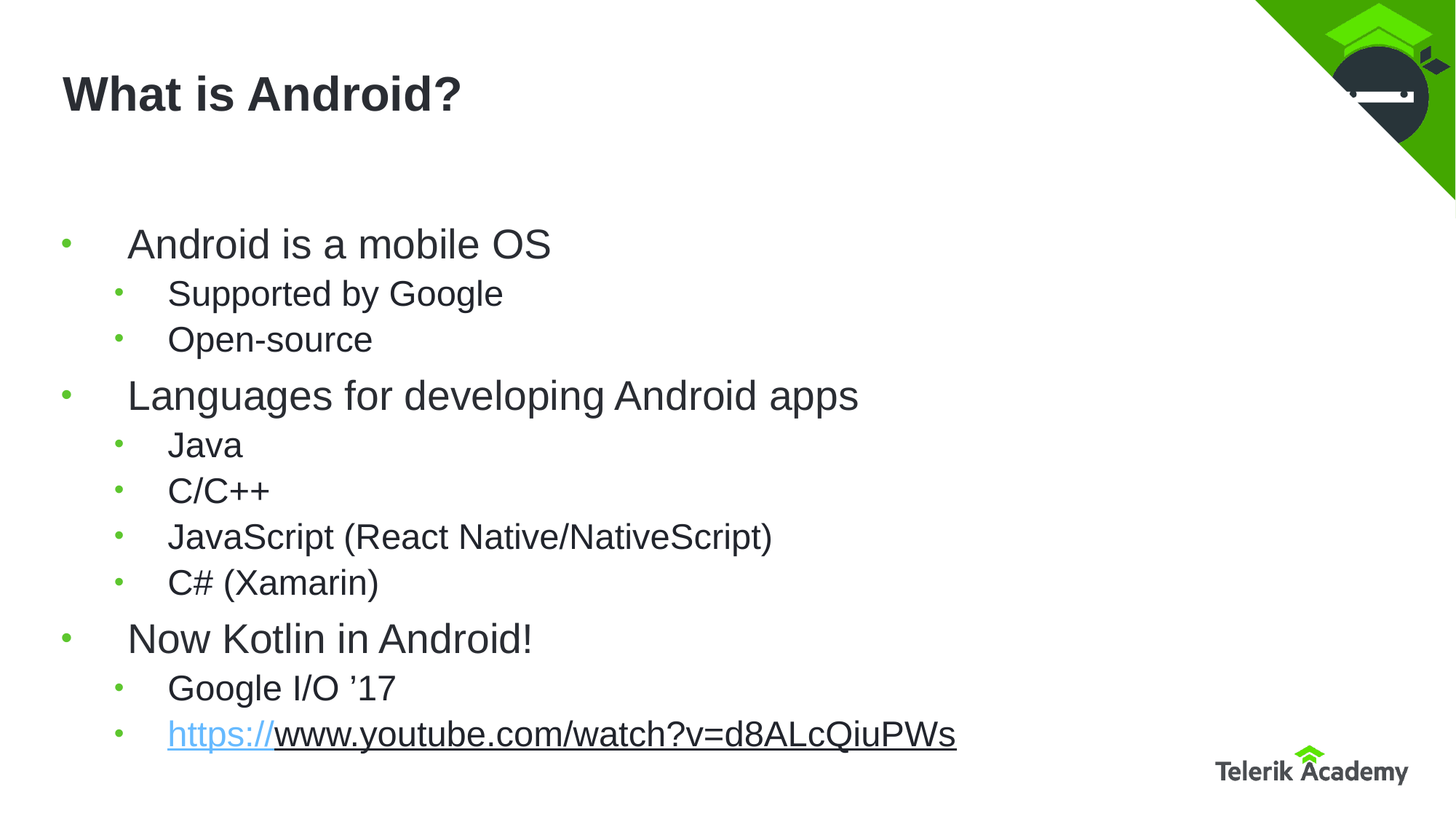

# What is Android?
Android is a mobile OS
Supported by Google
Open-source
Languages for developing Android apps
Java
C/C++
JavaScript (React Native/NativeScript)
C# (Xamarin)
Now Kotlin in Android!
Google I/O ’17
https://www.youtube.com/watch?v=d8ALcQiuPWs